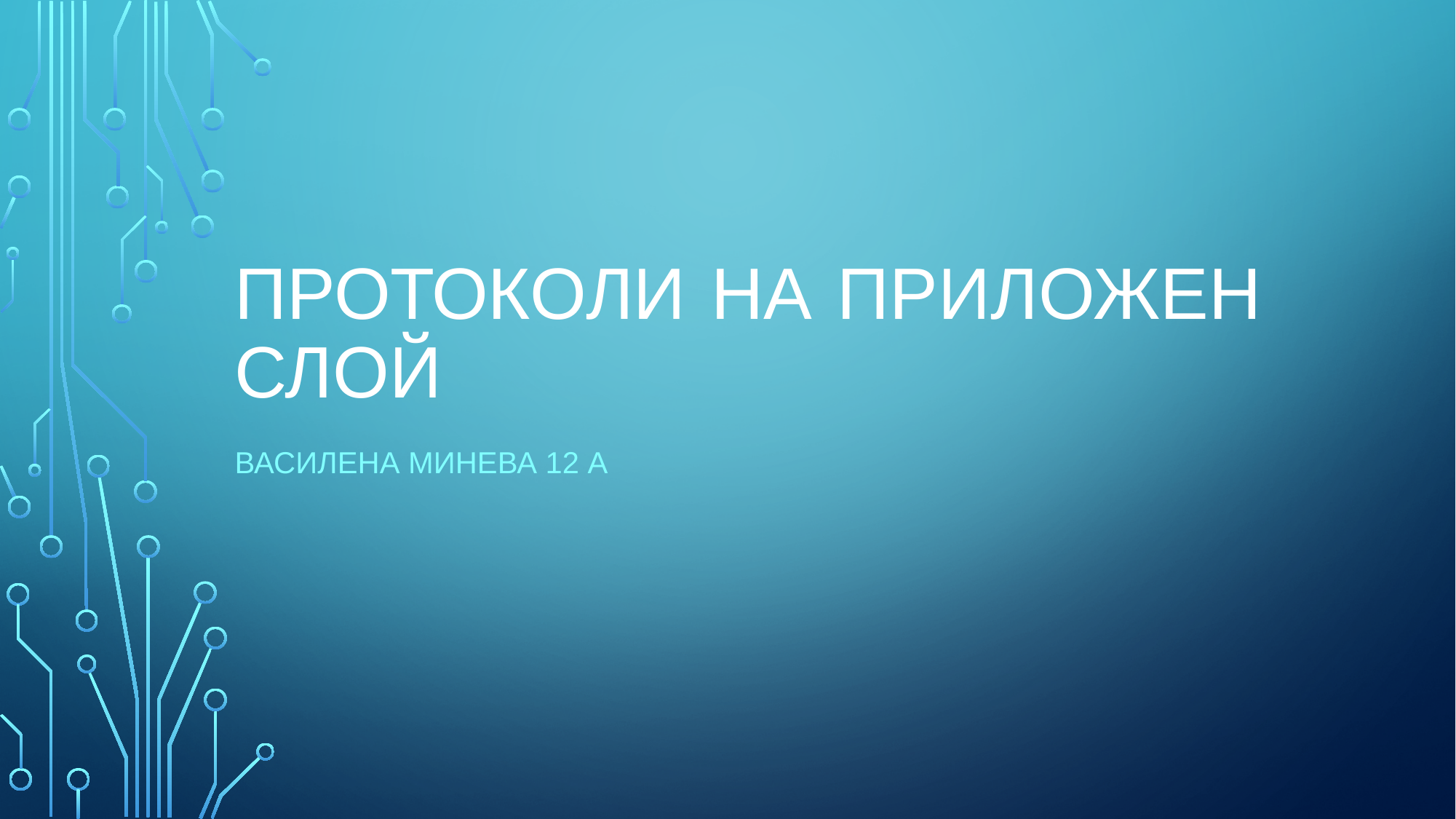

# Протоколи на приложен слой
Василена Минева 12 а